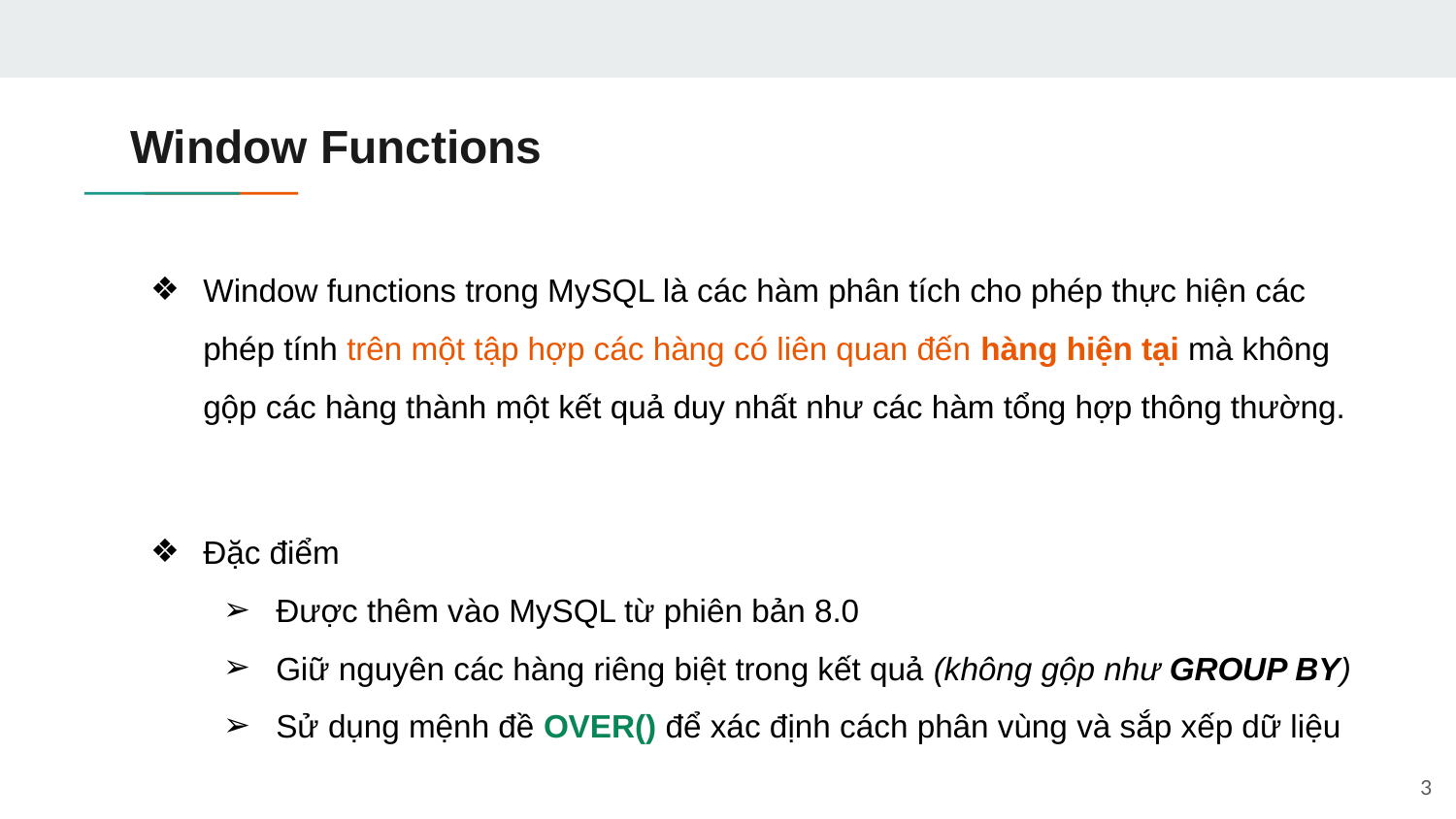

# Window Functions
Window functions trong MySQL là các hàm phân tích cho phép thực hiện các phép tính trên một tập hợp các hàng có liên quan đến hàng hiện tại mà không gộp các hàng thành một kết quả duy nhất như các hàm tổng hợp thông thường.

Đặc điểm
Được thêm vào MySQL từ phiên bản 8.0
Giữ nguyên các hàng riêng biệt trong kết quả (không gộp như GROUP BY)
Sử dụng mệnh đề OVER() để xác định cách phân vùng và sắp xếp dữ liệu

3